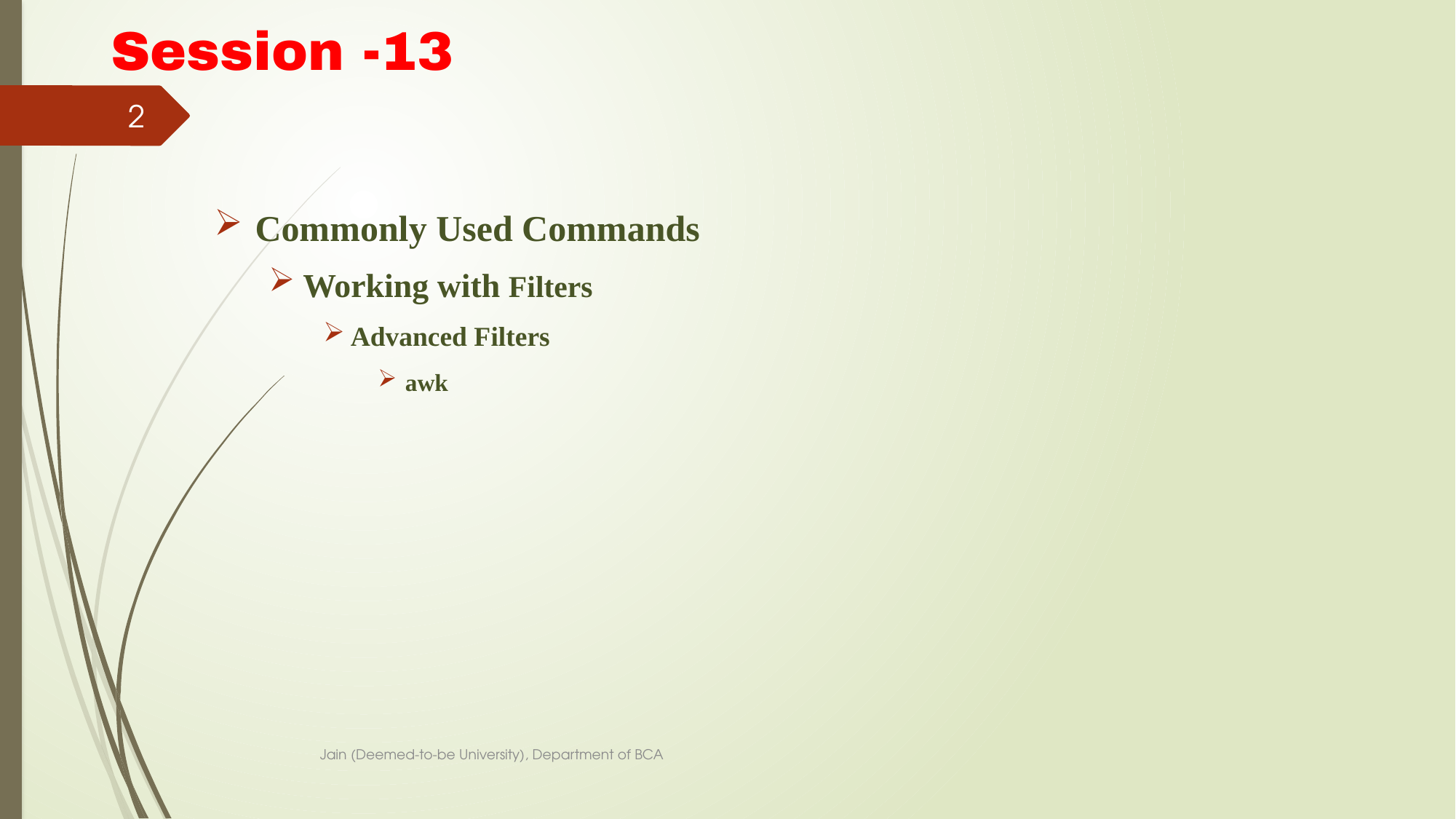

# Session -13
2

Commonly Used Commands
Working with Filters
Advanced Filters
awk

Jain (Deemed-to-be University), Department of BCA